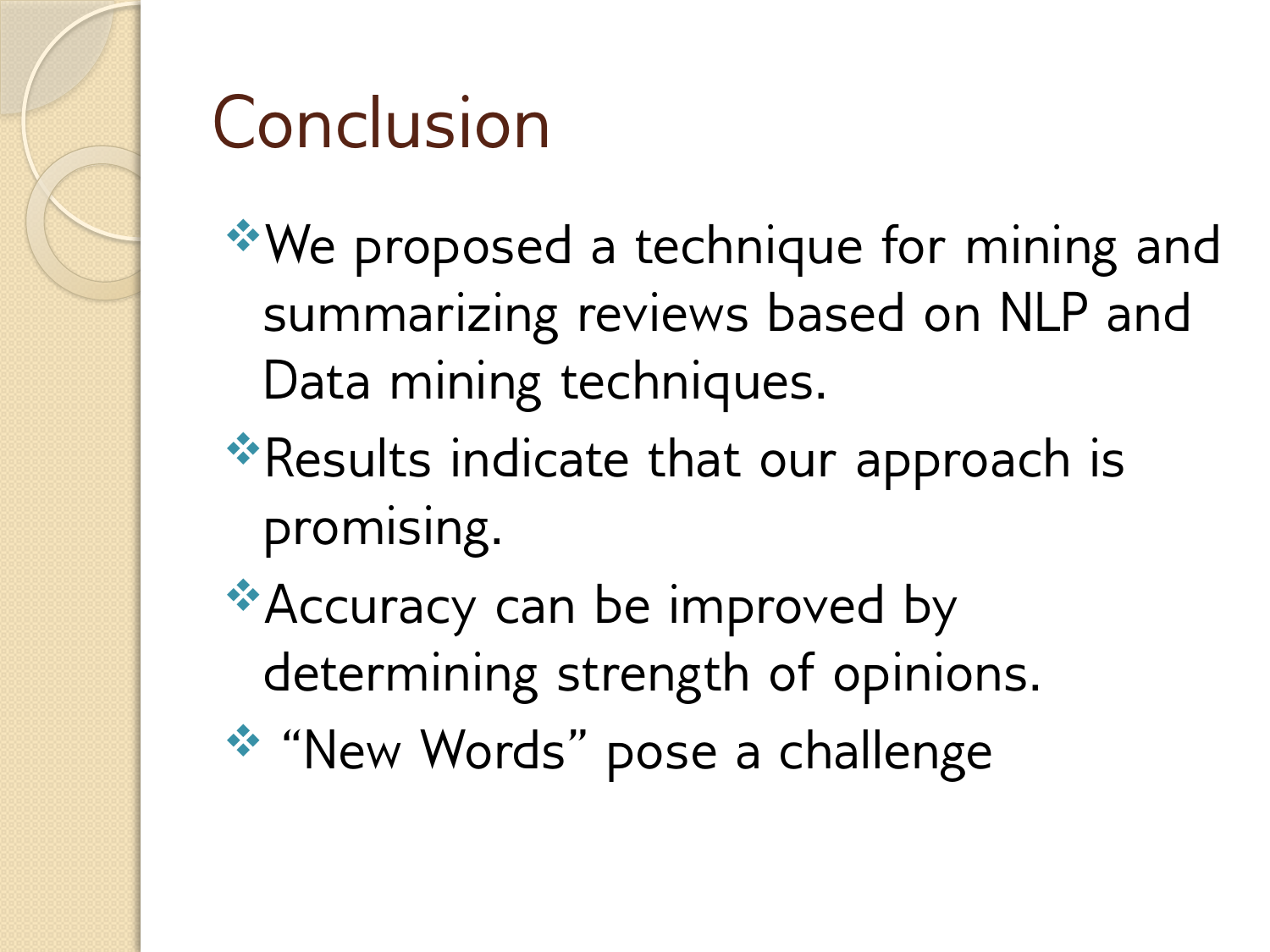

# Conclusion
We proposed a technique for mining and summarizing reviews based on NLP and Data mining techniques.
Results indicate that our approach is promising.
Accuracy can be improved by determining strength of opinions.
 “New Words” pose a challenge